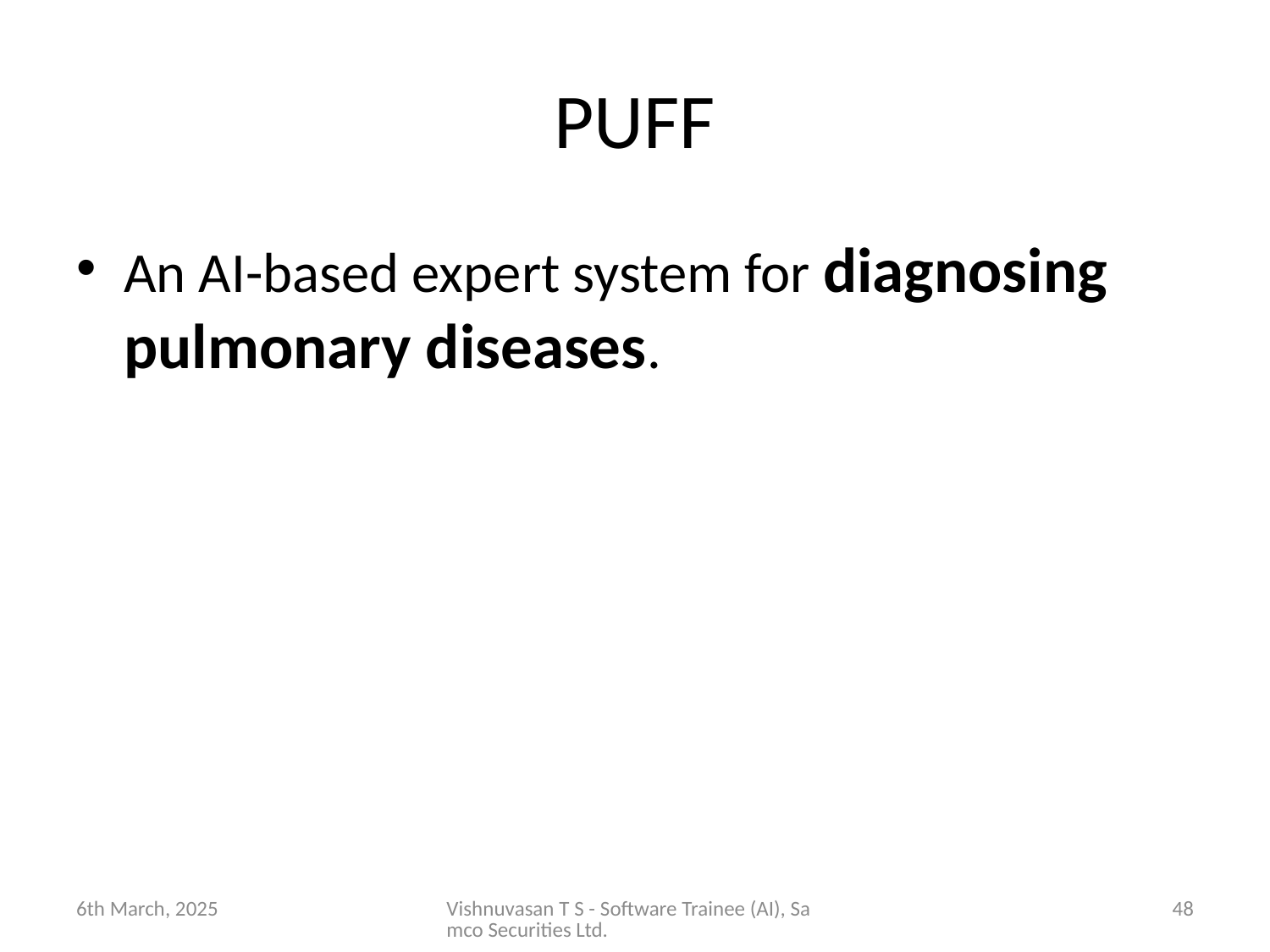

# PUFF
An AI-based expert system for diagnosing pulmonary diseases.
6th March, 2025
Vishnuvasan T S - Software Trainee (AI), Samco Securities Ltd.
48